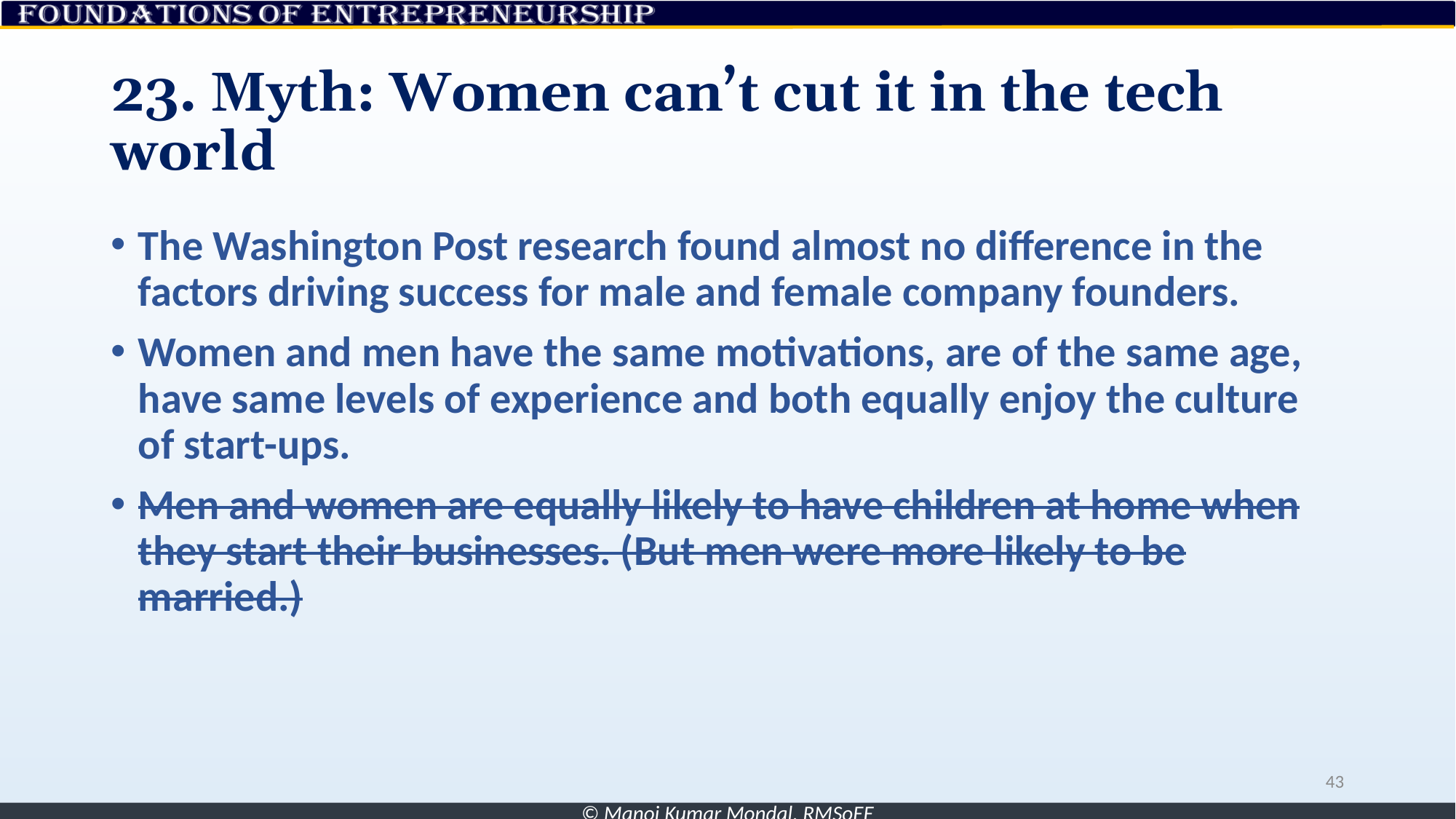

# 23. Myth: Women can’t cut it in the tech world
The Washington Post research found almost no difference in the factors driving success for male and female company founders.
Women and men have the same motivations, are of the same age, have same levels of experience and both equally enjoy the culture of start-ups.
Men and women are equally likely to have children at home when they start their businesses. (But men were more likely to be married.)
43